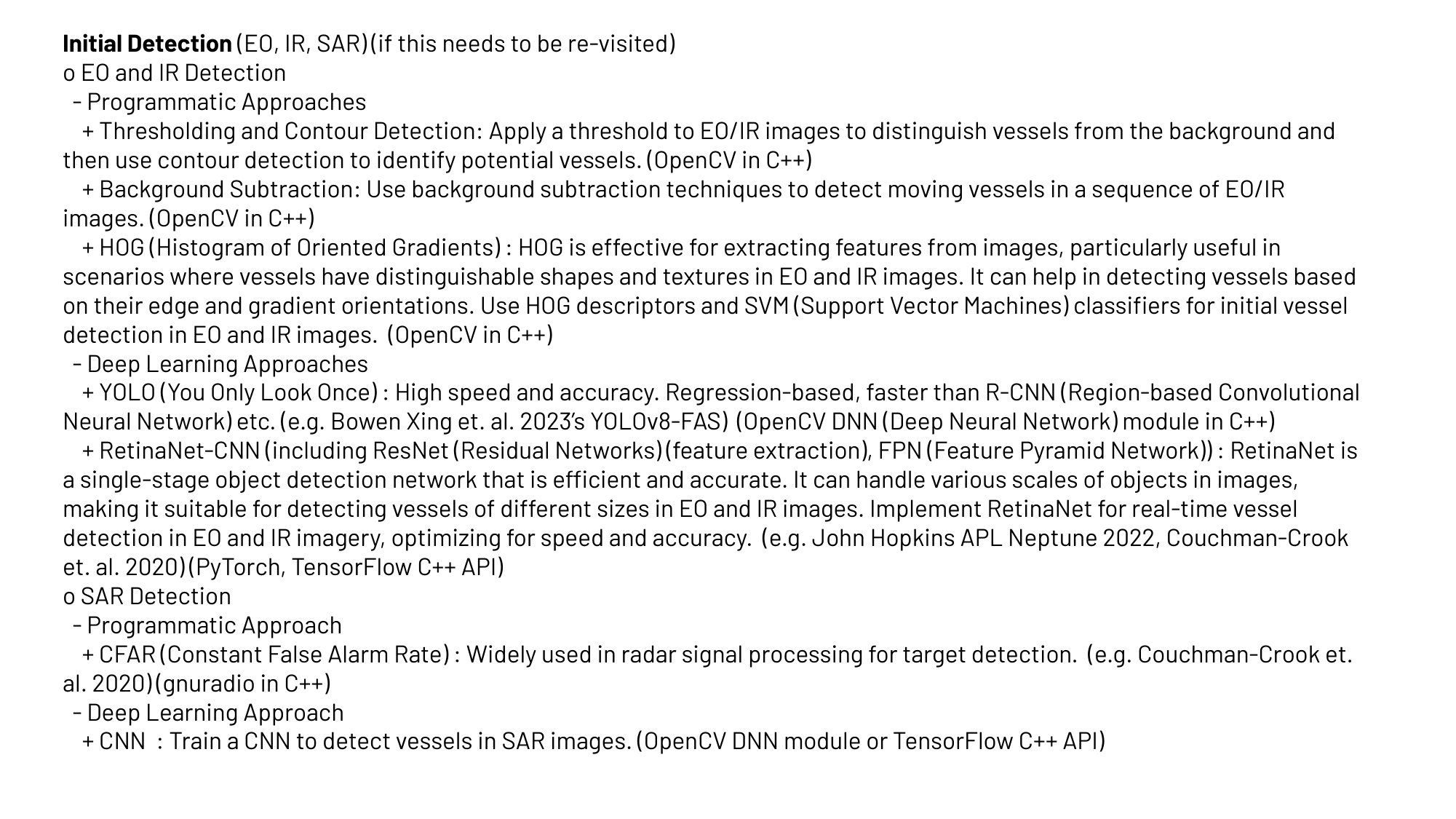

Initial Detection (EO, IR, SAR) (if this needs to be re-visited)
o EO and IR Detection
  - Programmatic Approaches
    + Thresholding and Contour Detection: Apply a threshold to EO/IR images to distinguish vessels from the background and then use contour detection to identify potential vessels. (OpenCV in C++)
    + Background Subtraction: Use background subtraction techniques to detect moving vessels in a sequence of EO/IR images. (OpenCV in C++)
    + HOG (Histogram of Oriented Gradients) : HOG is effective for extracting features from images, particularly useful in scenarios where vessels have distinguishable shapes and textures in EO and IR images. It can help in detecting vessels based on their edge and gradient orientations. Use HOG descriptors and SVM (Support Vector Machines) classifiers for initial vessel detection in EO and IR images.  (OpenCV in C++)
  - Deep Learning Approaches
    + YOLO (You Only Look Once) : High speed and accuracy. Regression-based, faster than R-CNN (Region-based Convolutional Neural Network) etc. (e.g. Bowen Xing et. al. 2023’s YOLOv8-FAS)  (OpenCV DNN (Deep Neural Network) module in C++)
    + RetinaNet-CNN (including ResNet (Residual Networks) (feature extraction), FPN (Feature Pyramid Network)) : RetinaNet is a single-stage object detection network that is efficient and accurate. It can handle various scales of objects in images, making it suitable for detecting vessels of different sizes in EO and IR images. Implement RetinaNet for real-time vessel detection in EO and IR imagery, optimizing for speed and accuracy.  (e.g. John Hopkins APL Neptune 2022, Couchman-Crook et. al. 2020) (PyTorch, TensorFlow C++ API)
o SAR Detection
  - Programmatic Approach
    + CFAR (Constant False Alarm Rate) : Widely used in radar signal processing for target detection.  (e.g. Couchman-Crook et. al. 2020) (gnuradio in C++)
  - Deep Learning Approach
    + CNN  : Train a CNN to detect vessels in SAR images. (OpenCV DNN module or TensorFlow C++ API)